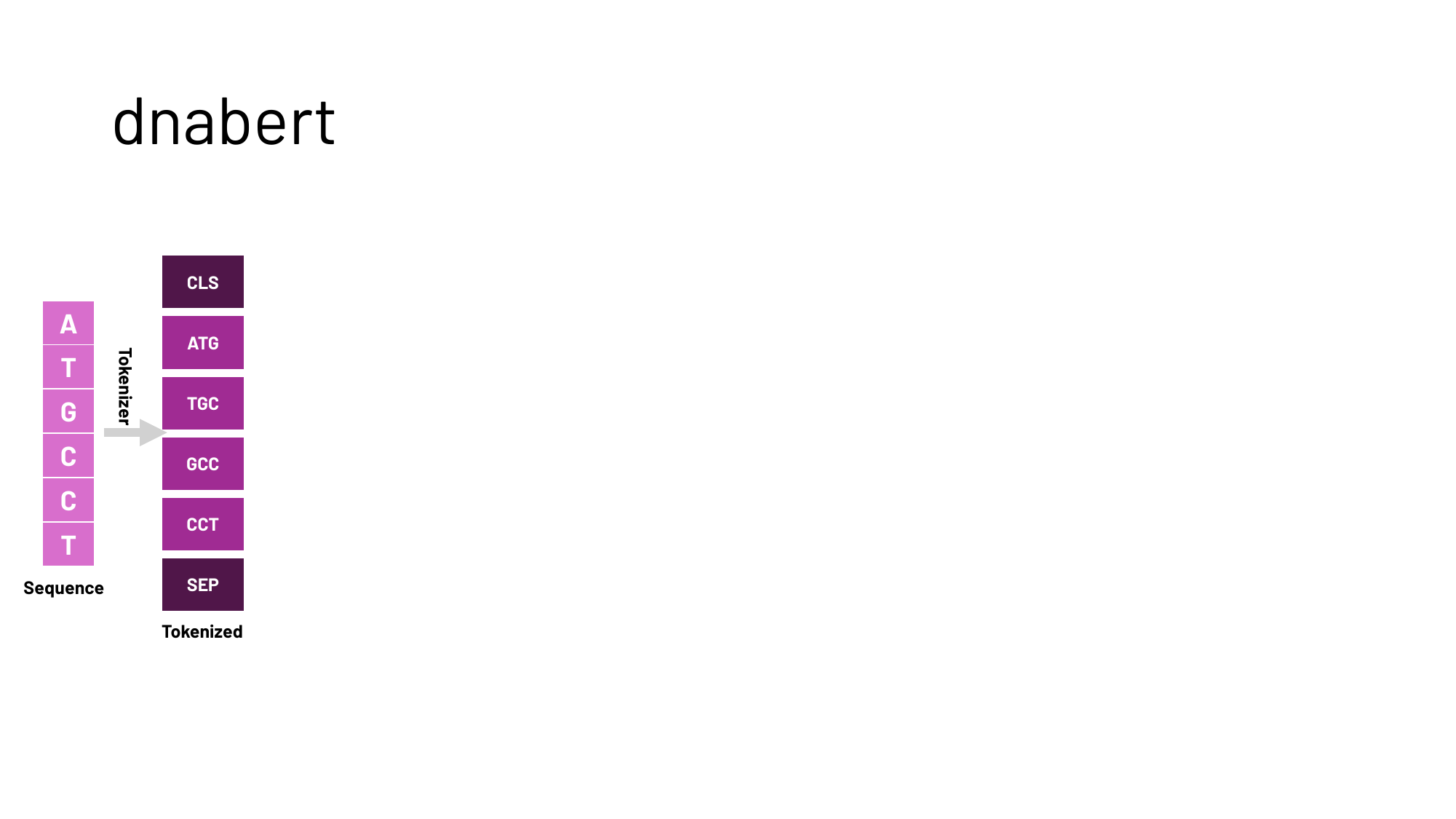

# dnabert
| CLS |
| --- |
| ATG |
| TGC |
| GCC |
| CCT |
| SEP |
| A |
| --- |
| T |
| G |
| C |
| C |
| T |
Tokenizer
Sequence
Tokenized